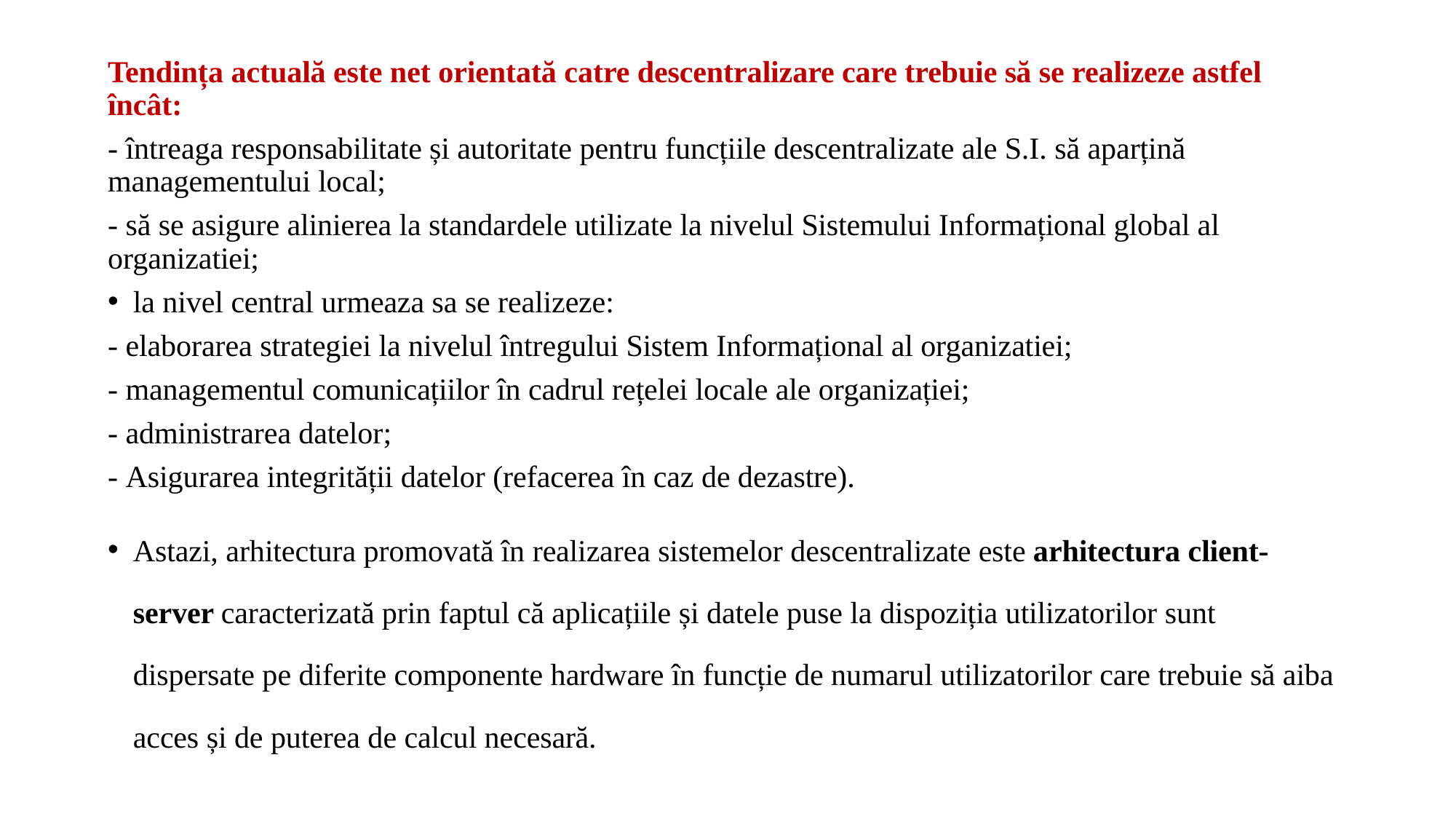

Tendința actuală este net orientată catre descentralizare care trebuie să se realizeze astfel încât:
- întreaga responsabilitate și autoritate pentru funcțiile descentralizate ale S.I. să aparțină managementului local;
- să se asigure alinierea la standardele utilizate la nivelul Sistemului Informațional global al organizatiei;
la nivel central urmeaza sa se realizeze:
- elaborarea strategiei la nivelul întregului Sistem Informațional al organizatiei;
- managementul comunicațiilor în cadrul rețelei locale ale organizației;
- administrarea datelor;
- Asigurarea integrității datelor (refacerea în caz de dezastre).
Astazi, arhitectura promovată în realizarea sistemelor descentralizate este arhitectura client-server caracterizată prin faptul că aplicațiile și datele puse la dispoziția utilizatorilor sunt dispersate pe diferite componente hardware în funcție de numarul utilizatorilor care trebuie să aiba acces și de puterea de calcul necesară.